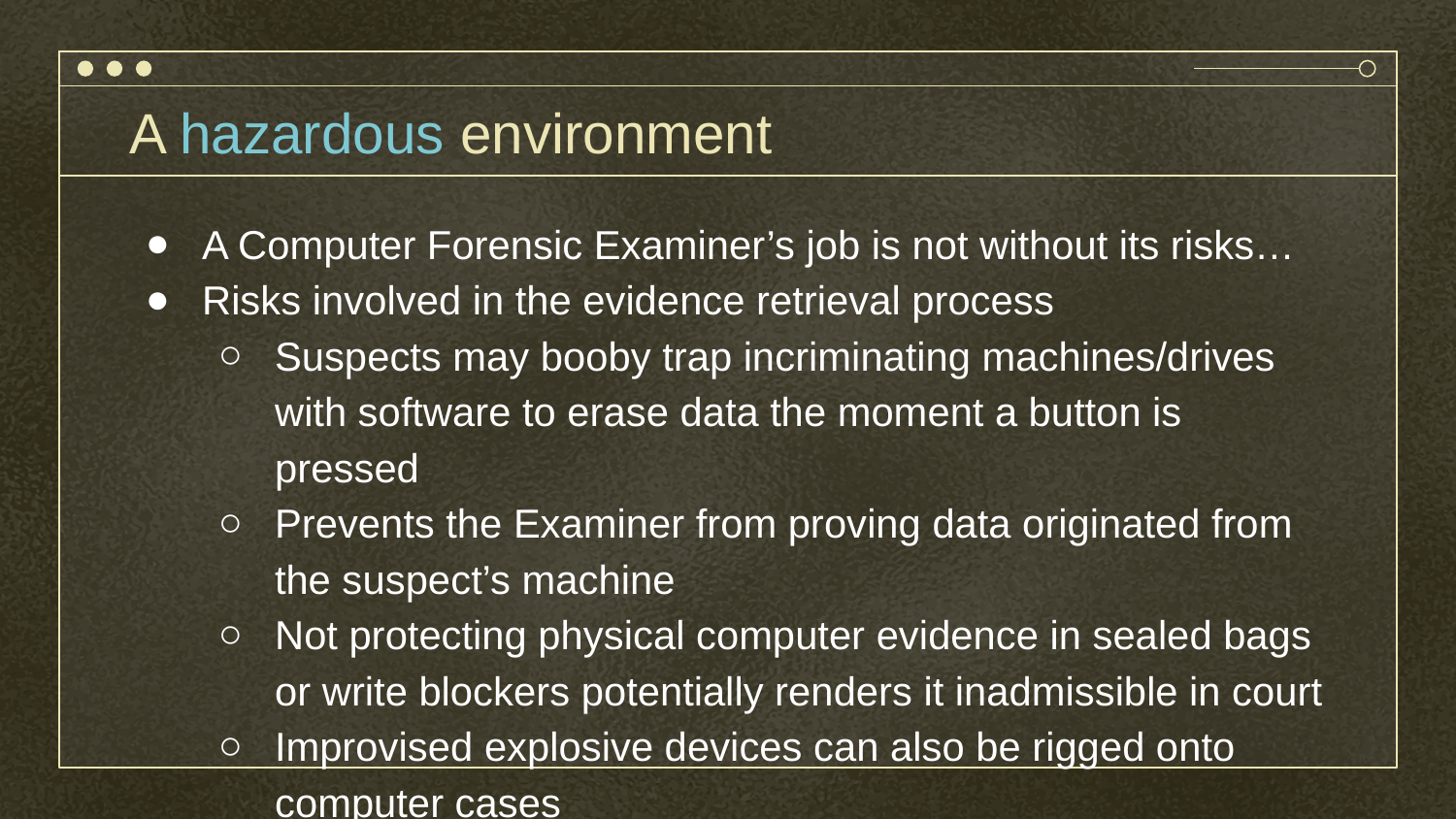

# A hazardous environment
A Computer Forensic Examiner’s job is not without its risks…
Risks involved in the evidence retrieval process
Suspects may booby trap incriminating machines/drives with software to erase data the moment a button is pressed
Prevents the Examiner from proving data originated from the suspect’s machine
Not protecting physical computer evidence in sealed bags or write blockers potentially renders it inadmissible in court
Improvised explosive devices can also be rigged onto computer cases